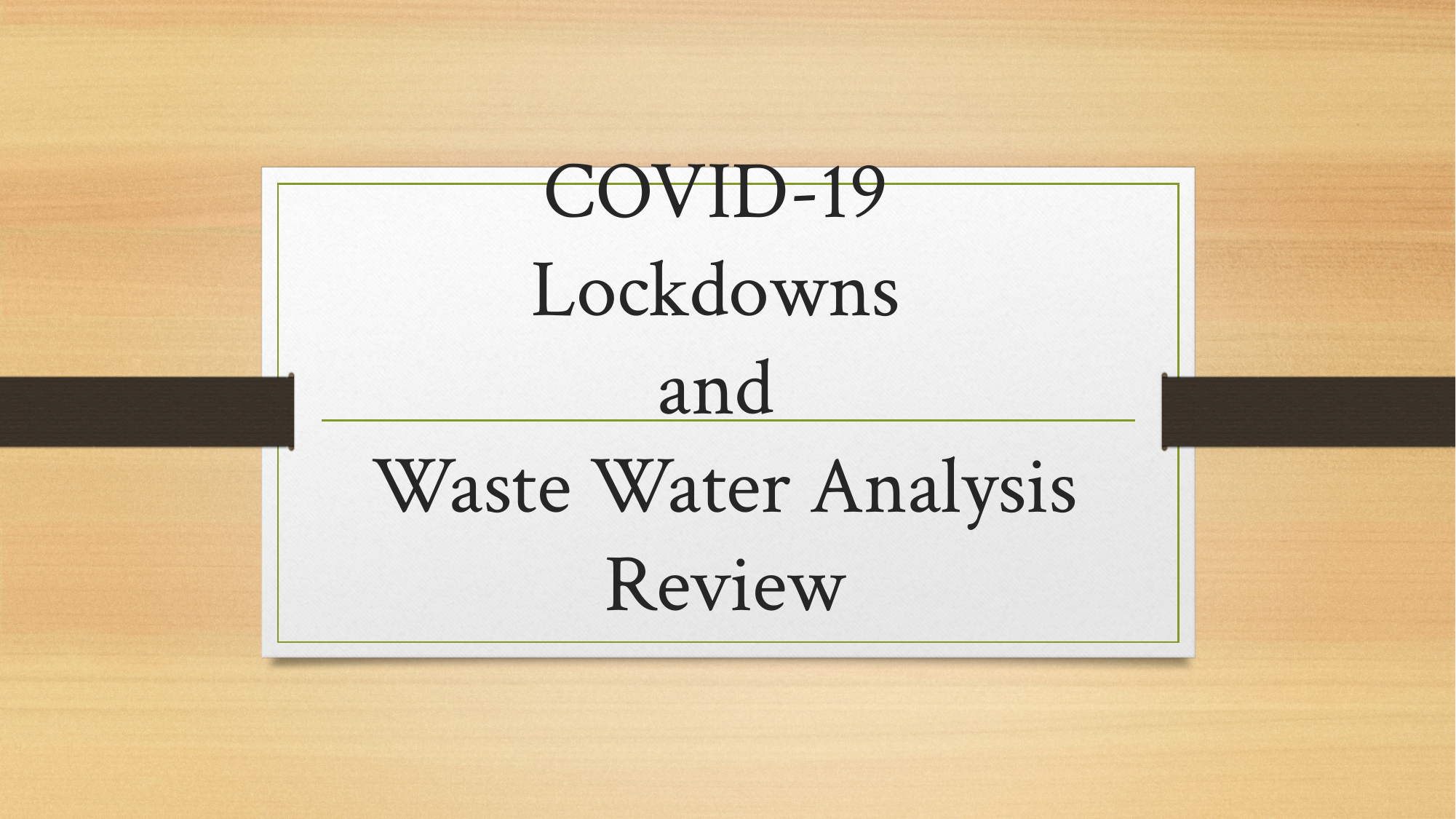

# COVID-19 Lockdowns and Waste Water Analysis Review